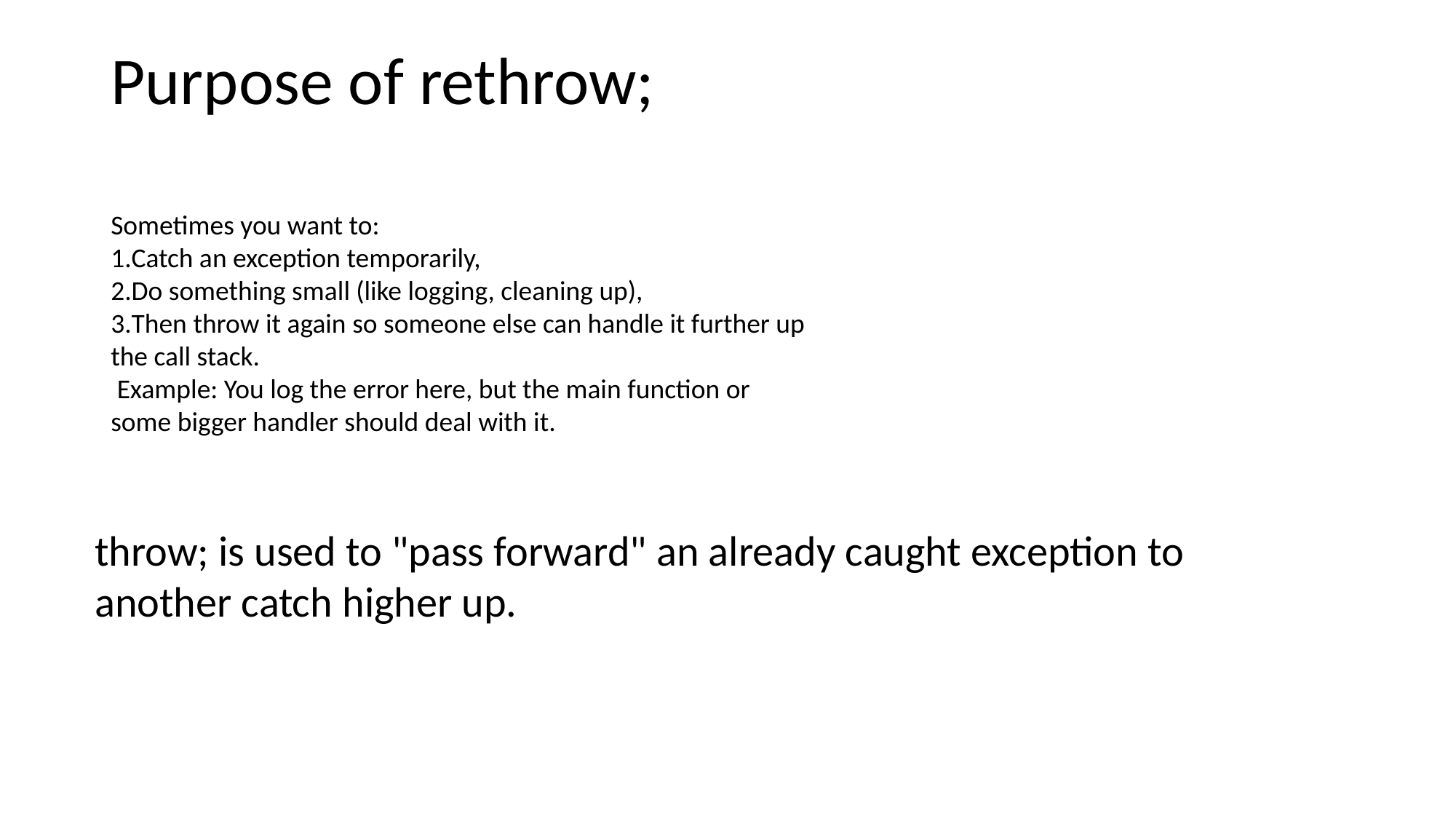

# Purpose of rethrow;
Sometimes you want to:
Catch an exception temporarily,
Do something small (like logging, cleaning up),
Then throw it again so someone else can handle it further up the call stack.
 Example: You log the error here, but the main function or some bigger handler should deal with it.
throw; is used to "pass forward" an already caught exception to
another catch higher up.